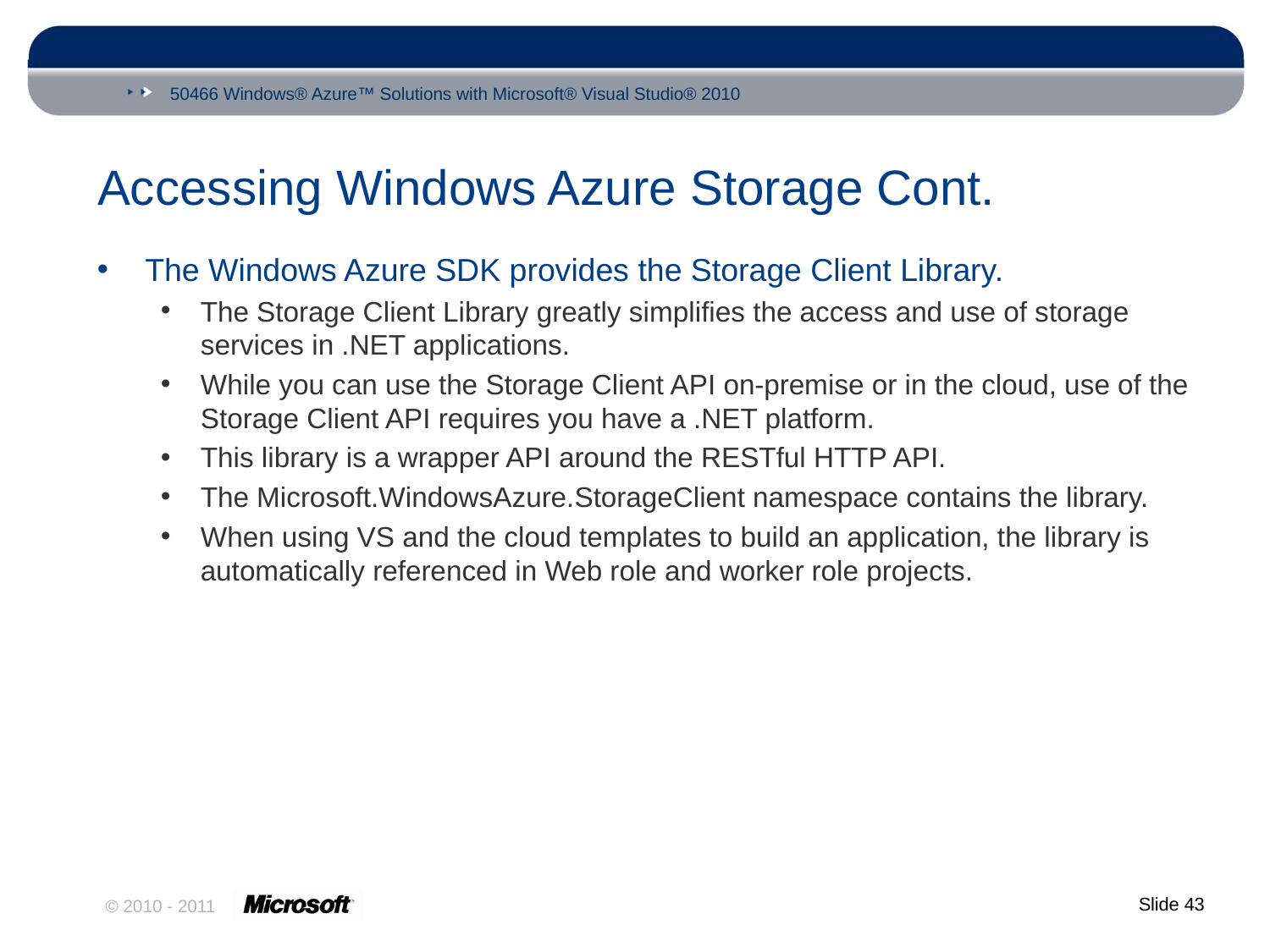

# Accessing Windows Azure Storage Cont.
The Windows Azure SDK provides the Storage Client Library.
The Storage Client Library greatly simplifies the access and use of storage services in .NET applications.
While you can use the Storage Client API on-premise or in the cloud, use of the Storage Client API requires you have a .NET platform.
This library is a wrapper API around the RESTful HTTP API.
The Microsoft.WindowsAzure.StorageClient namespace contains the library.
When using VS and the cloud templates to build an application, the library is automatically referenced in Web role and worker role projects.